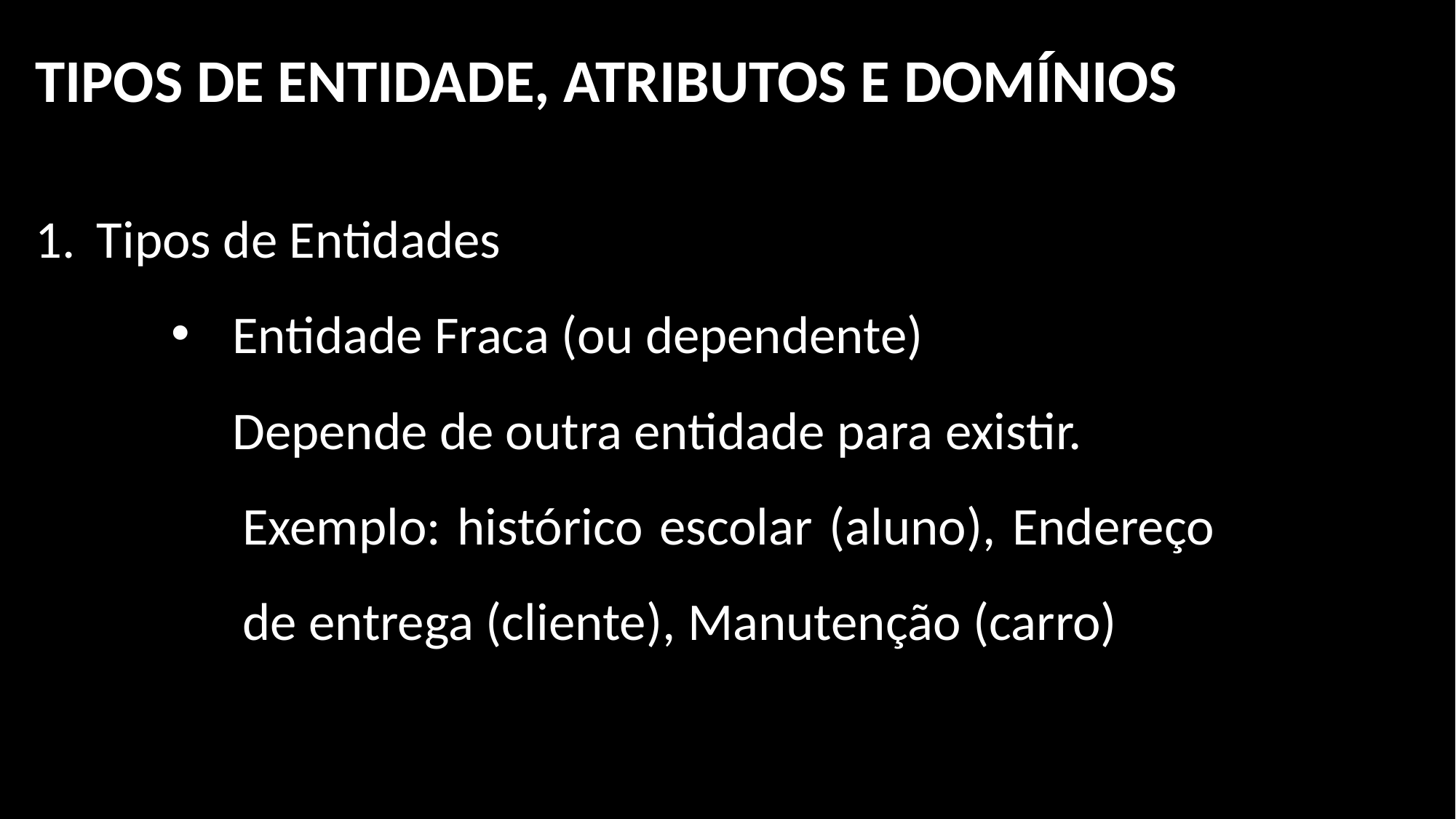

TIPOS DE ENTIDADE, ATRIBUTOS E DOMÍNIOS
Tipos de Entidades
Entidade Fraca (ou dependente)
Depende de outra entidade para existir.
Exemplo: histórico escolar (aluno), Endereço de entrega (cliente), Manutenção (carro)